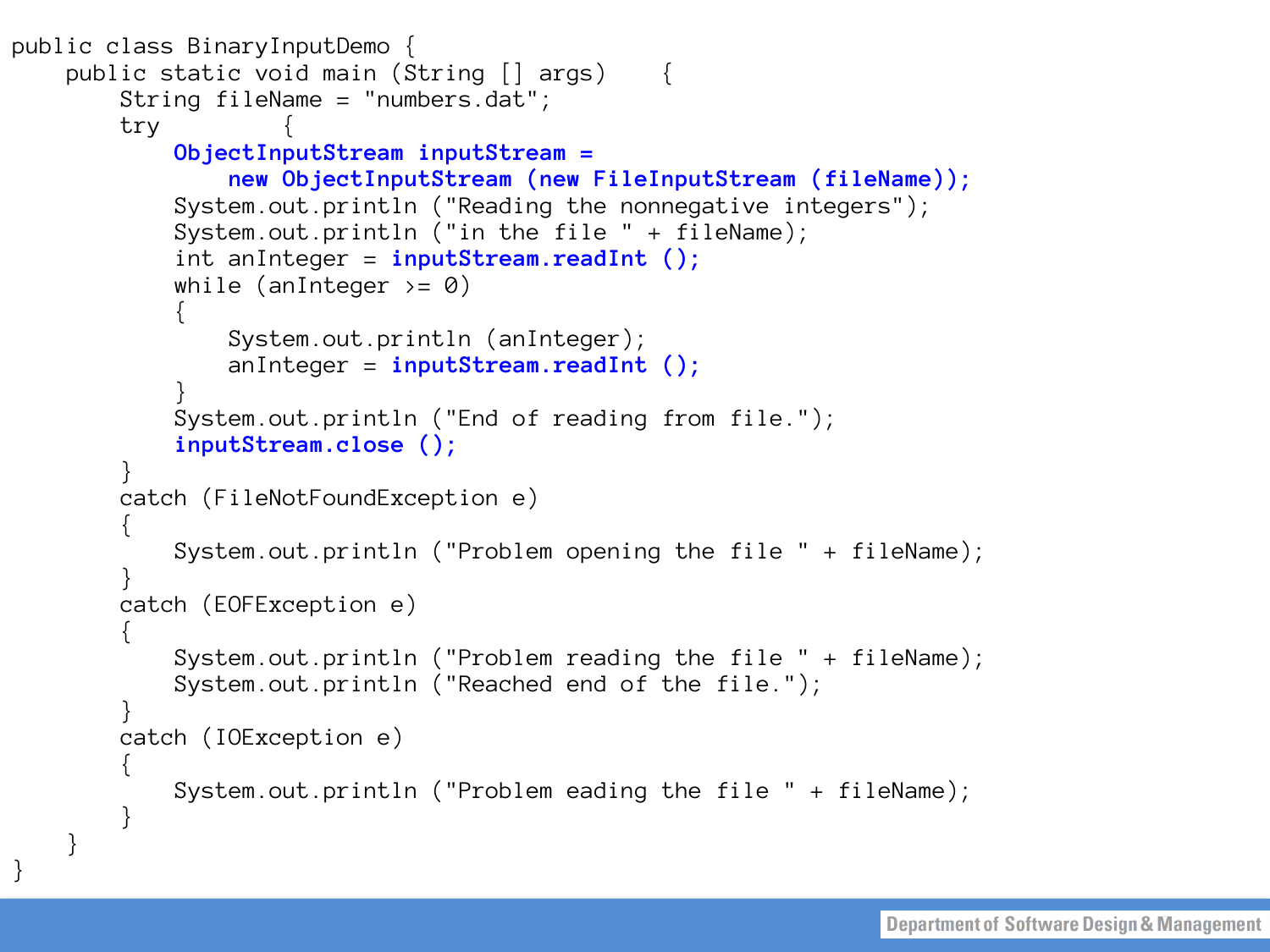

public class BinaryInputDemo {
    public static void main (String [] args)    {
        String fileName = "numbers.dat";
        try         {
            ObjectInputStream inputStream =
                new ObjectInputStream (new FileInputStream (fileName));
            System.out.println ("Reading the nonnegative integers");
            System.out.println ("in the file " + fileName);
            int anInteger = inputStream.readInt ();
            while (anInteger >= 0)
            {
                System.out.println (anInteger);
                anInteger = inputStream.readInt ();
            }
            System.out.println ("End of reading from file.");
            inputStream.close ();
        }
        catch (FileNotFoundException e)
        {
            System.out.println ("Problem opening the file " + fileName);
        }
        catch (EOFException e)
        {
            System.out.println ("Problem reading the file " + fileName);
            System.out.println ("Reached end of the file.");
        }
        catch (IOException e)
        {
            System.out.println ("Problem eading the file " + fileName);
        }
    }
}
#